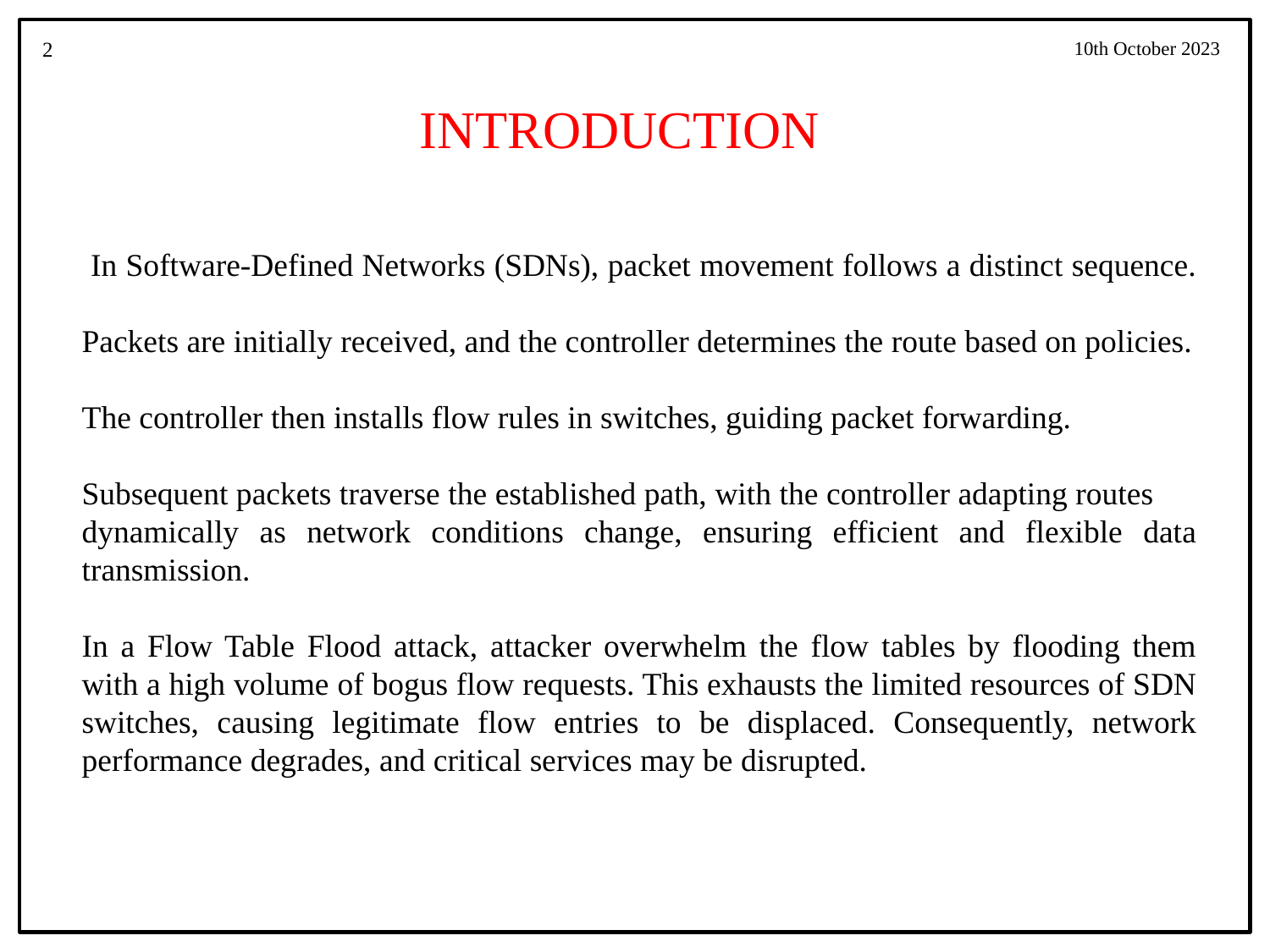

2
10th October 2023
INTRODUCTION
 In Software-Defined Networks (SDNs), packet movement follows a distinct sequence.

Packets are initially received, and the controller determines the route based on policies.

The controller then installs flow rules in switches, guiding packet forwarding.

Subsequent packets traverse the established path, with the controller adapting routes
dynamically as network conditions change, ensuring efficient and flexible data transmission.

In a Flow Table Flood attack, attacker overwhelm the flow tables by flooding them with a high volume of bogus flow requests. This exhausts the limited resources of SDN switches, causing legitimate flow entries to be displaced. Consequently, network performance degrades, and critical services may be disrupted.